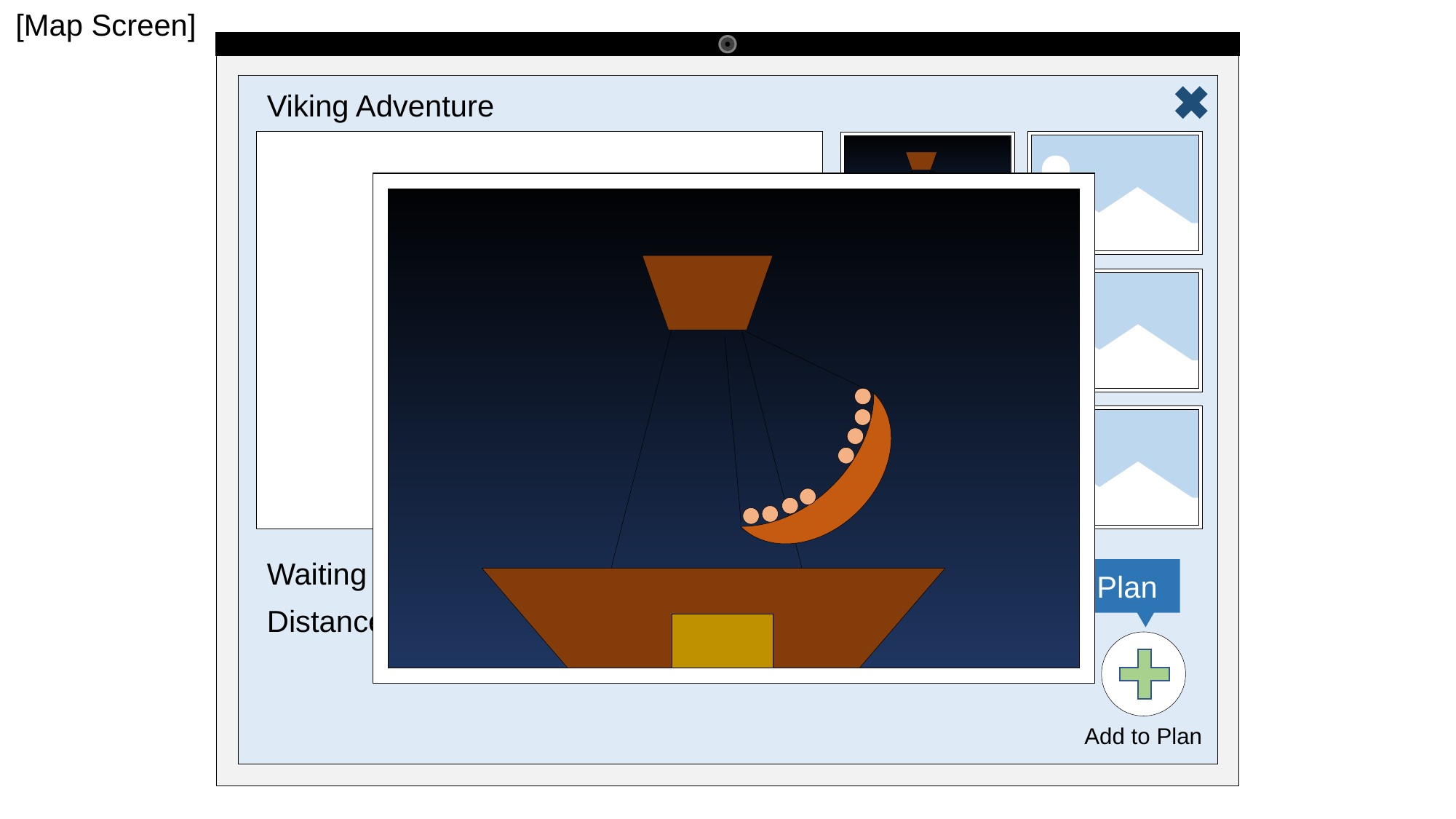

[Map Screen]

Viking Adventure

Waiting Time : 25 min

Plan 1 | Plan 2 | Plan 3 | Plan 4
Distance : 85m

Add to Plan